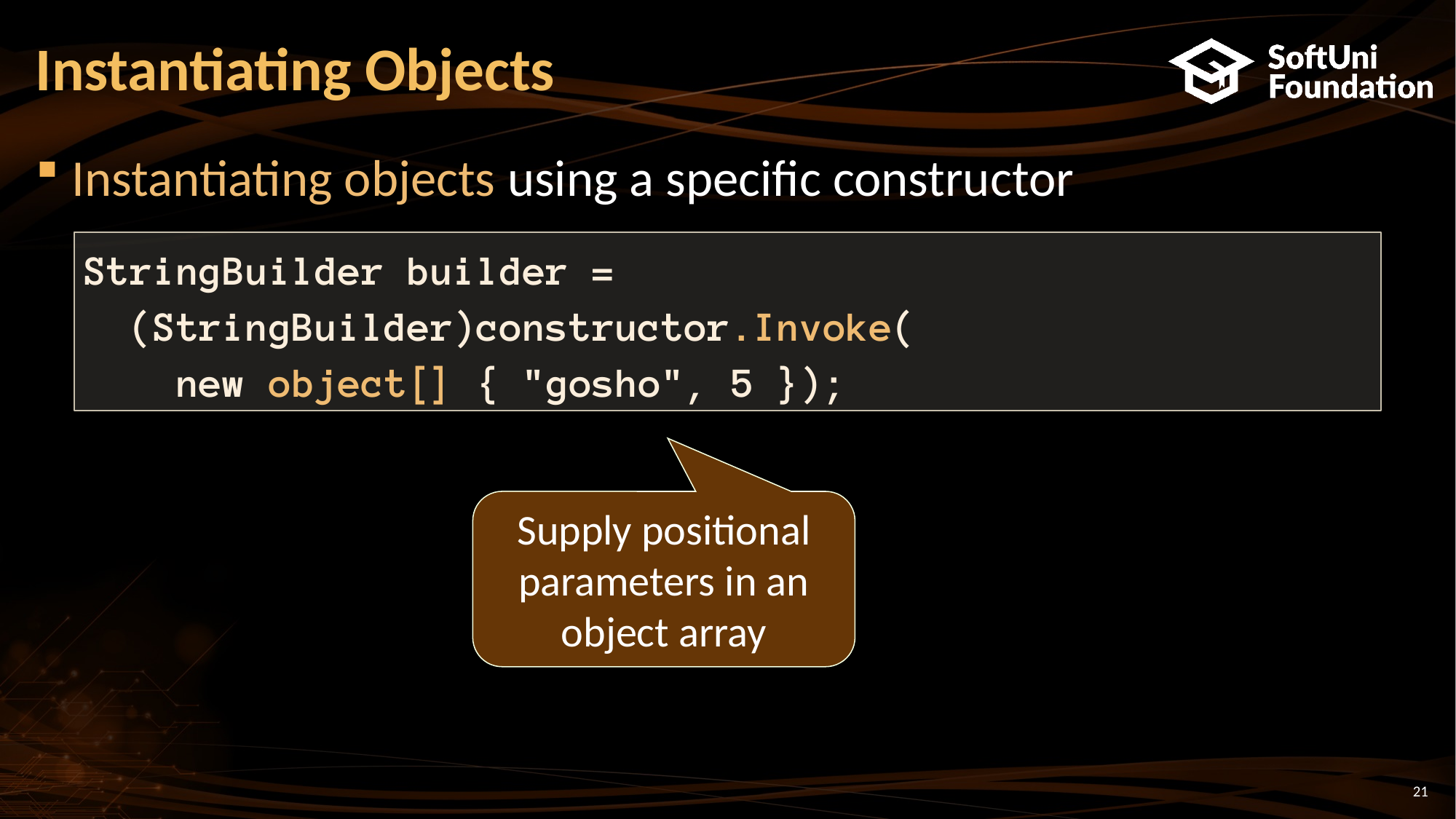

# Instantiating Objects
Instantiating objects using a specific constructor

StringBuilder builder =
  (StringBuilder)constructor.Invoke(
    new object[] { "gosho", 5 });
Supply positional parameters in an object array
21